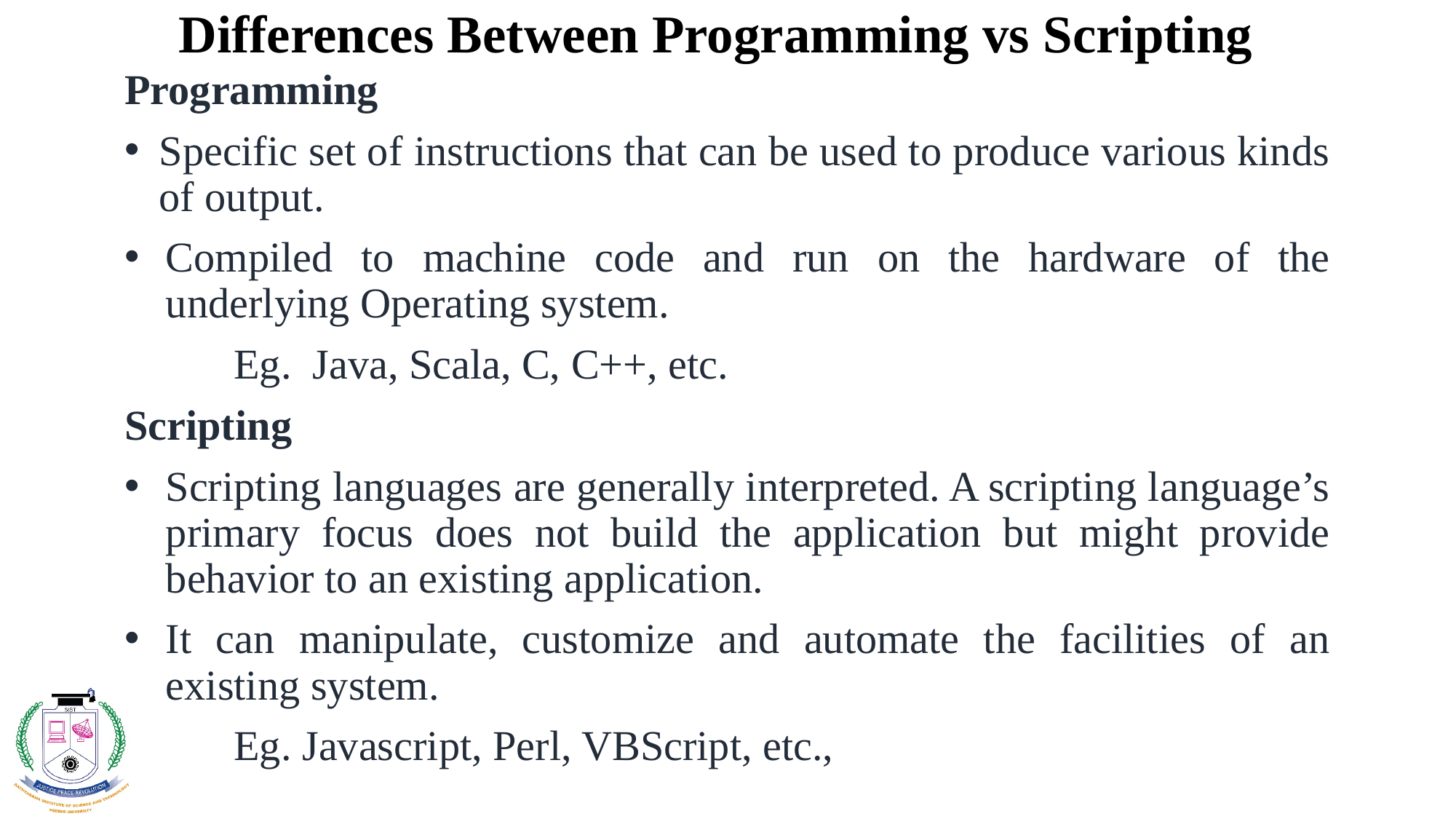

# Differences Between Programming vs Scripting
Programming
Specific set of instructions that can be used to produce various kinds of output.
Compiled to machine code and run on the hardware of the underlying Operating system.
	Eg.  Java, Scala, C, C++, etc.
Scripting
Scripting languages are generally interpreted. A scripting language’s primary focus does not build the application but might provide behavior to an existing application.
It can manipulate, customize and automate the facilities of an existing system.
	Eg. Javascript, Perl, VBScript, etc.,